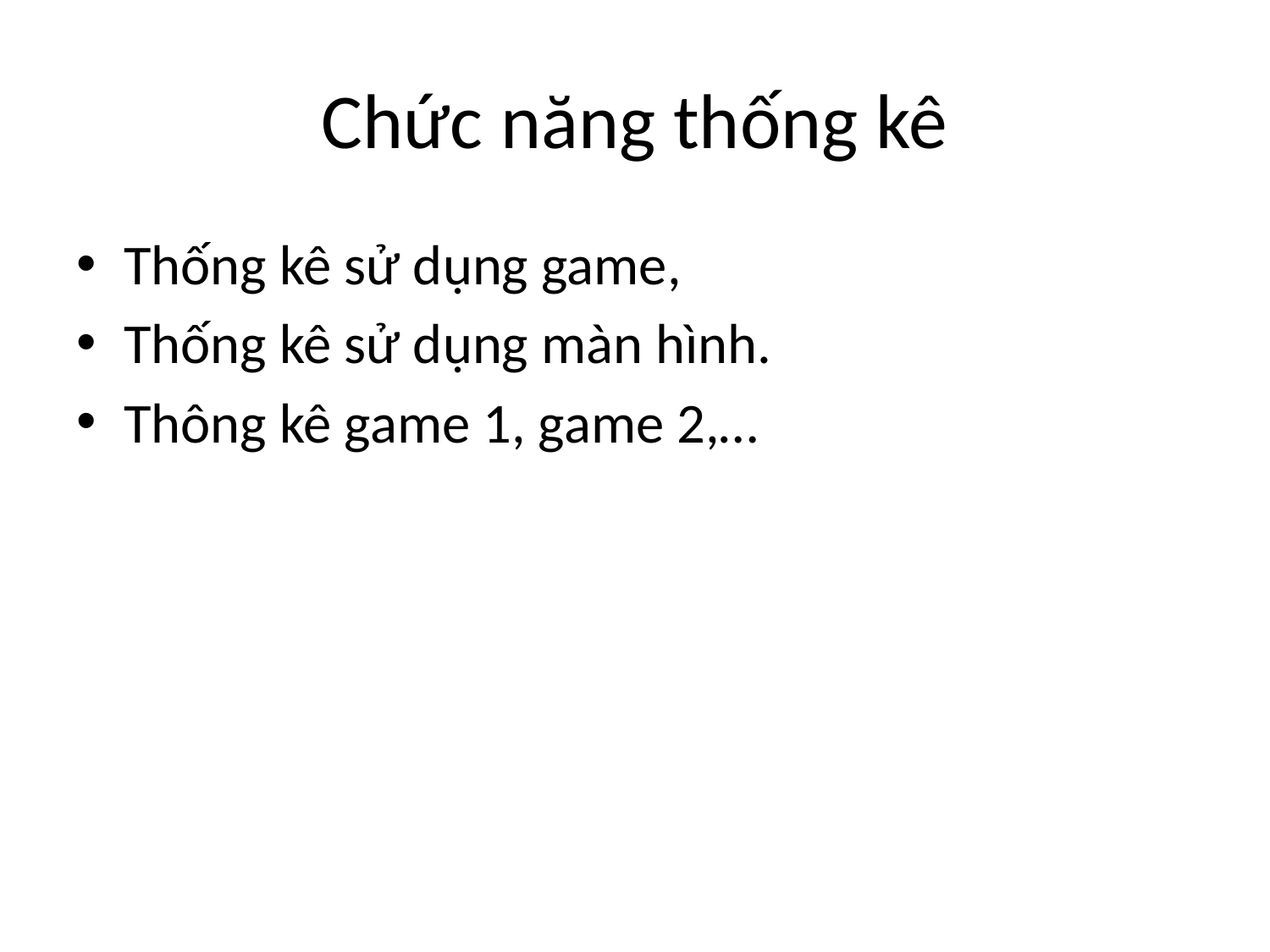

# Chức năng thống kê
Thống kê sử dụng game,
Thống kê sử dụng màn hình.
Thông kê game 1, game 2,…